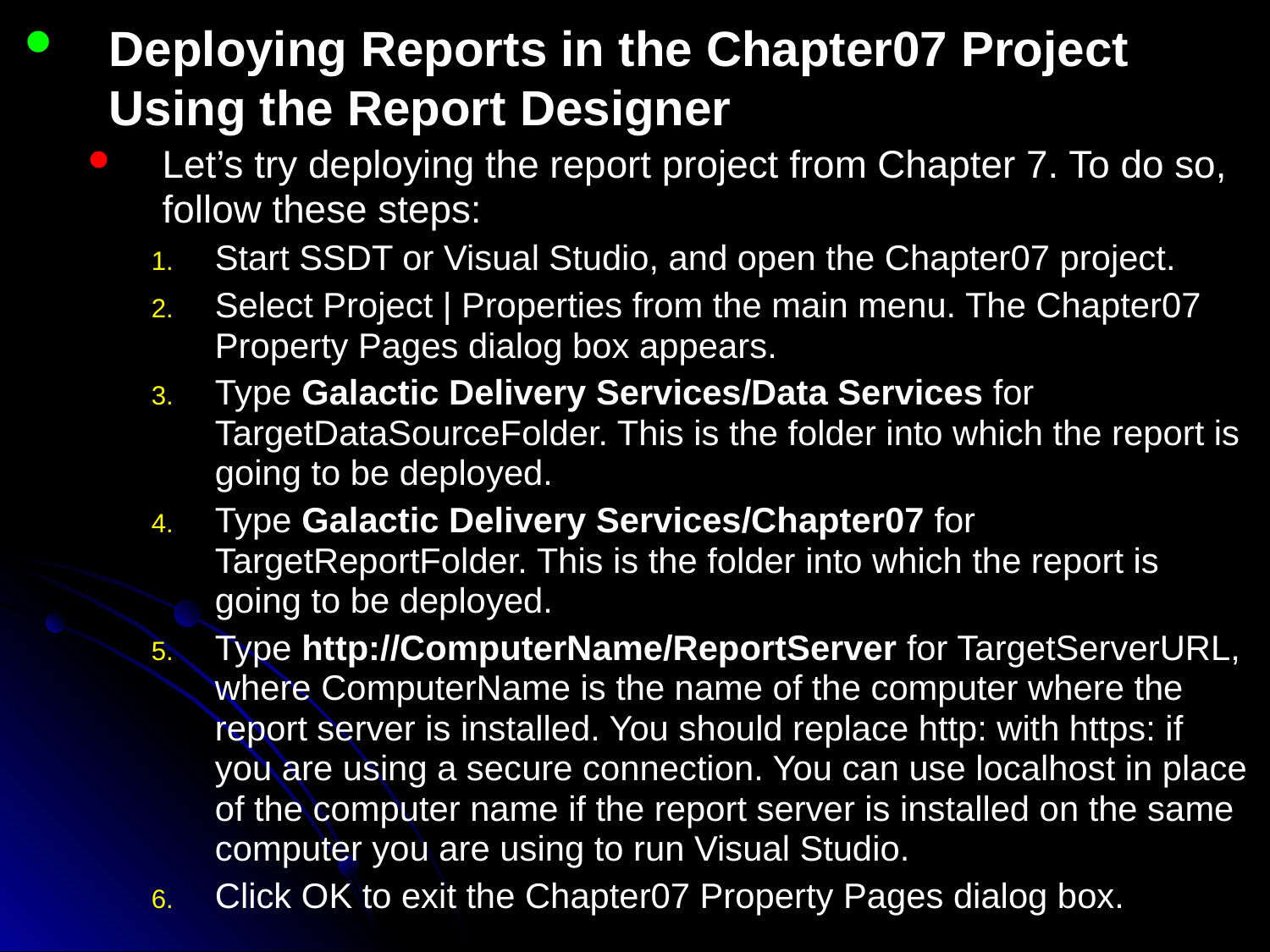

Deploying Reports in the Chapter07 Project Using the Report Designer
Let’s try deploying the report project from Chapter 7. To do so, follow these steps:
Start SSDT or Visual Studio, and open the Chapter07 project.
Select Project | Properties from the main menu. The Chapter07 Property Pages dialog box appears.
Type Galactic Delivery Services/Data Services for TargetDataSourceFolder. This is the folder into which the report is going to be deployed.
Type Galactic Delivery Services/Chapter07 for TargetReportFolder. This is the folder into which the report is going to be deployed.
Type http://ComputerName/ReportServer for TargetServerURL, where ComputerName is the name of the computer where the report server is installed. You should replace http: with https: if you are using a secure connection. You can use localhost in place of the computer name if the report server is installed on the same computer you are using to run Visual Studio.
Click OK to exit the Chapter07 Property Pages dialog box.